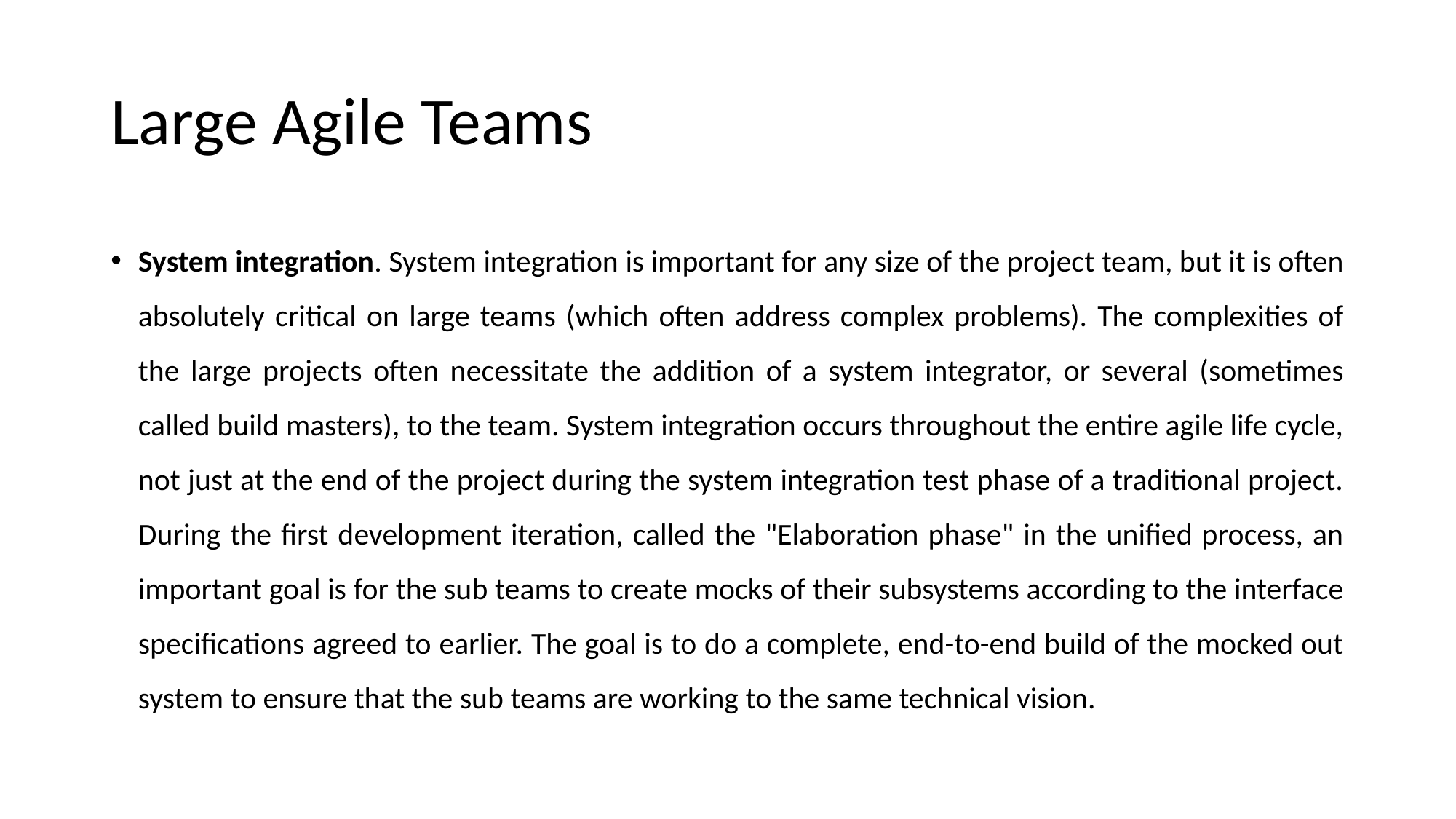

# Large Agile Teams
System integration. System integration is important for any size of the project team, but it is often absolutely critical on large teams (which often address complex problems). The complexities of the large projects often necessitate the addition of a system integrator, or several (sometimes called build masters), to the team. System integration occurs throughout the entire agile life cycle, not just at the end of the project during the system integration test phase of a traditional project. During the first development iteration, called the "Elaboration phase" in the unified process, an important goal is for the sub teams to create mocks of their subsystems according to the interface specifications agreed to earlier. The goal is to do a complete, end-to-end build of the mocked out system to ensure that the sub teams are working to the same technical vision.